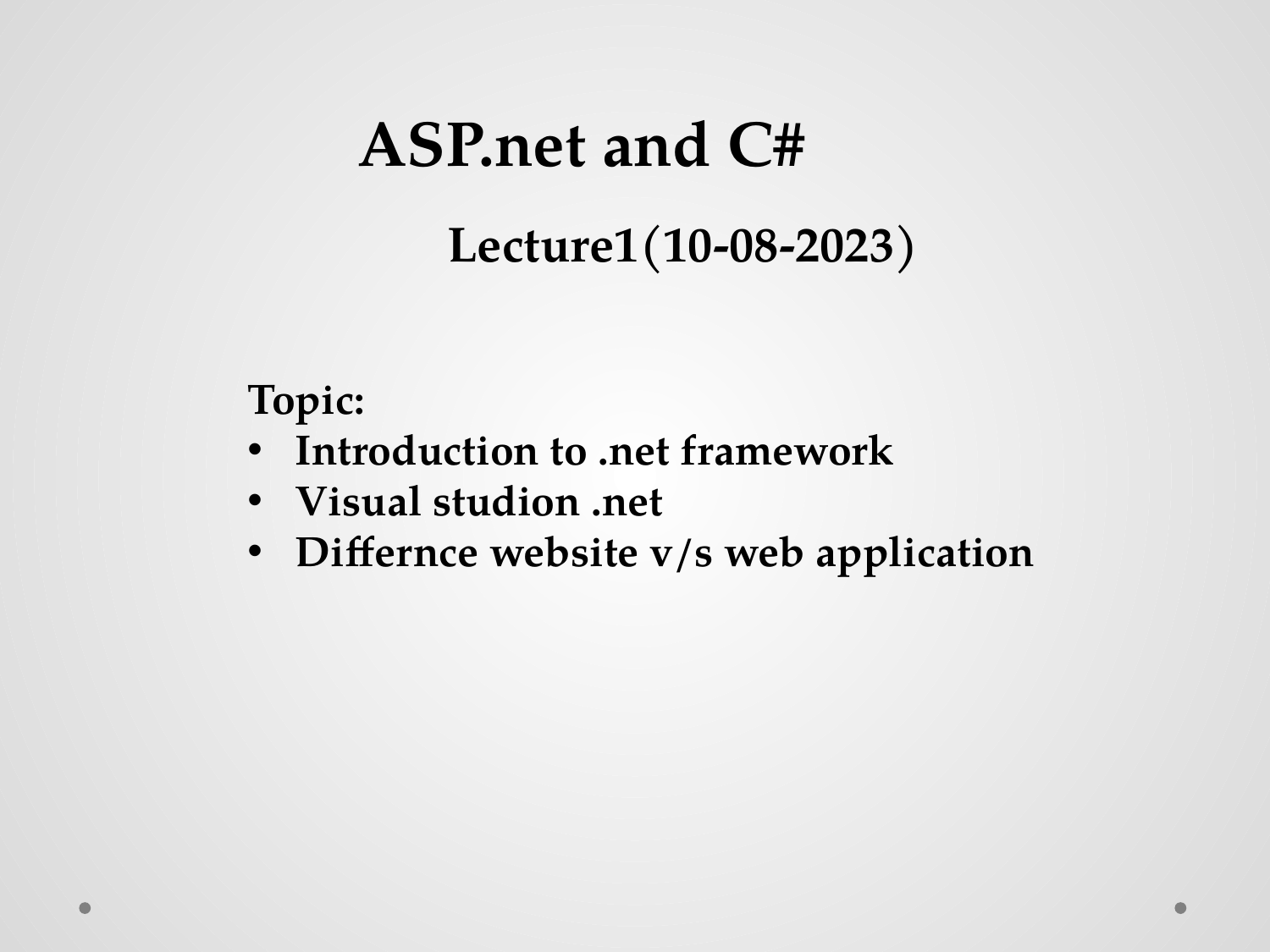

ASP.net and C#
Lecture1(10-08-2023)
Topic:
Introduction to .net framework
Visual studion .net
Differnce website v/s web application